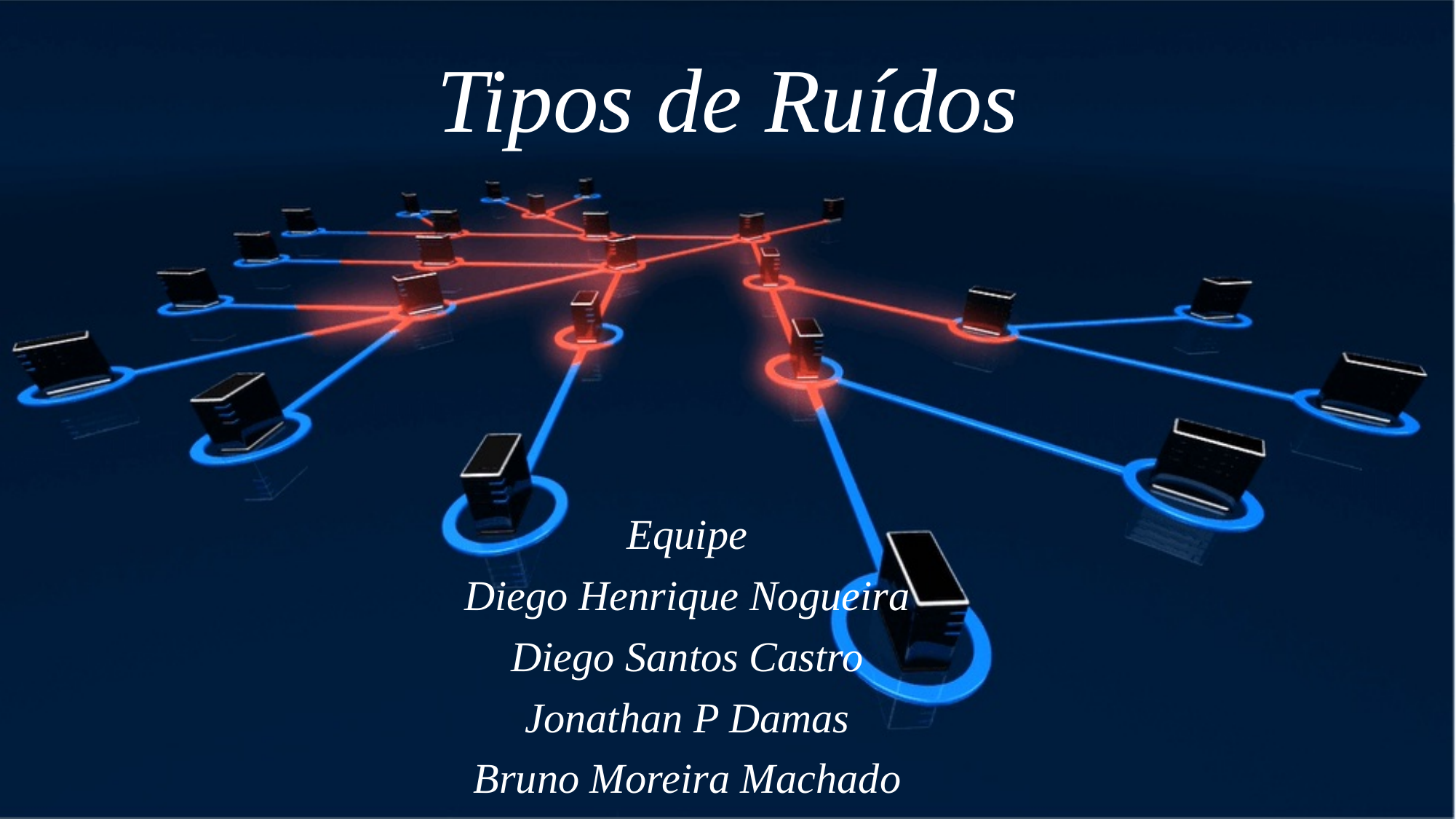

# Tipos de Ruídos
Equipe
Diego Henrique Nogueira
Diego Santos Castro
Jonathan P Damas
Bruno Moreira Machado